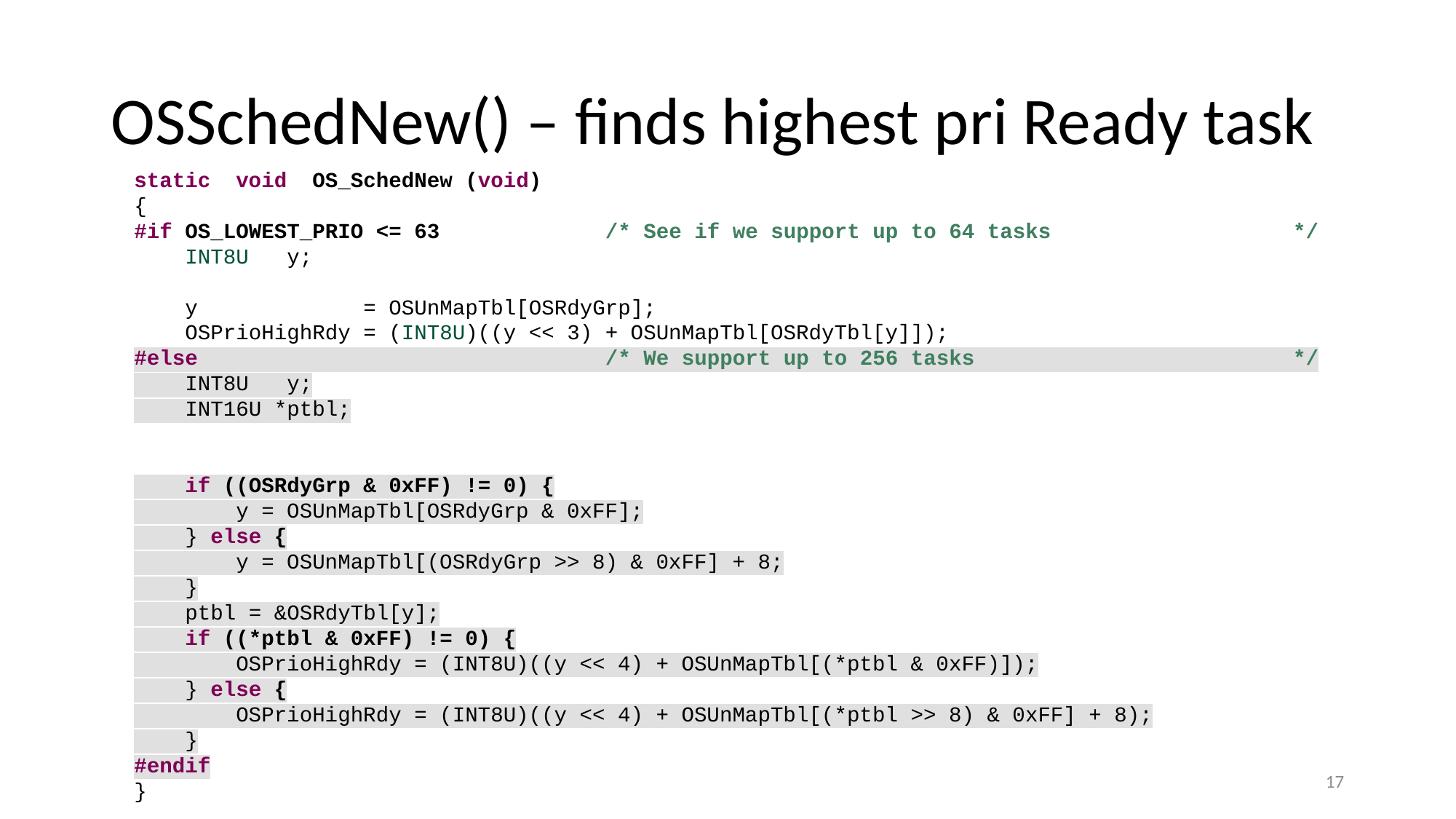

# OSSchedNew() – finds highest pri Ready task
static  void  OS_SchedNew (void)
{
#if OS_LOWEST_PRIO <= 63             /* See if we support up to 64 tasks                   */
    INT8U   y;

    y             = OSUnMapTbl[OSRdyGrp];
    OSPrioHighRdy = (INT8U)((y << 3) + OSUnMapTbl[OSRdyTbl[y]]);
#else                                /* We support up to 256 tasks                         */
    INT8U   y;
    INT16U *ptbl;

    if ((OSRdyGrp & 0xFF) != 0) {
        y = OSUnMapTbl[OSRdyGrp & 0xFF];
    } else {
        y = OSUnMapTbl[(OSRdyGrp >> 8) & 0xFF] + 8;
    }
    ptbl = &OSRdyTbl[y];
    if ((*ptbl & 0xFF) != 0) {
        OSPrioHighRdy = (INT8U)((y << 4) + OSUnMapTbl[(*ptbl & 0xFF)]);
    } else {
        OSPrioHighRdy = (INT8U)((y << 4) + OSUnMapTbl[(*ptbl >> 8) & 0xFF] + 8);
    }
#endif
}
17